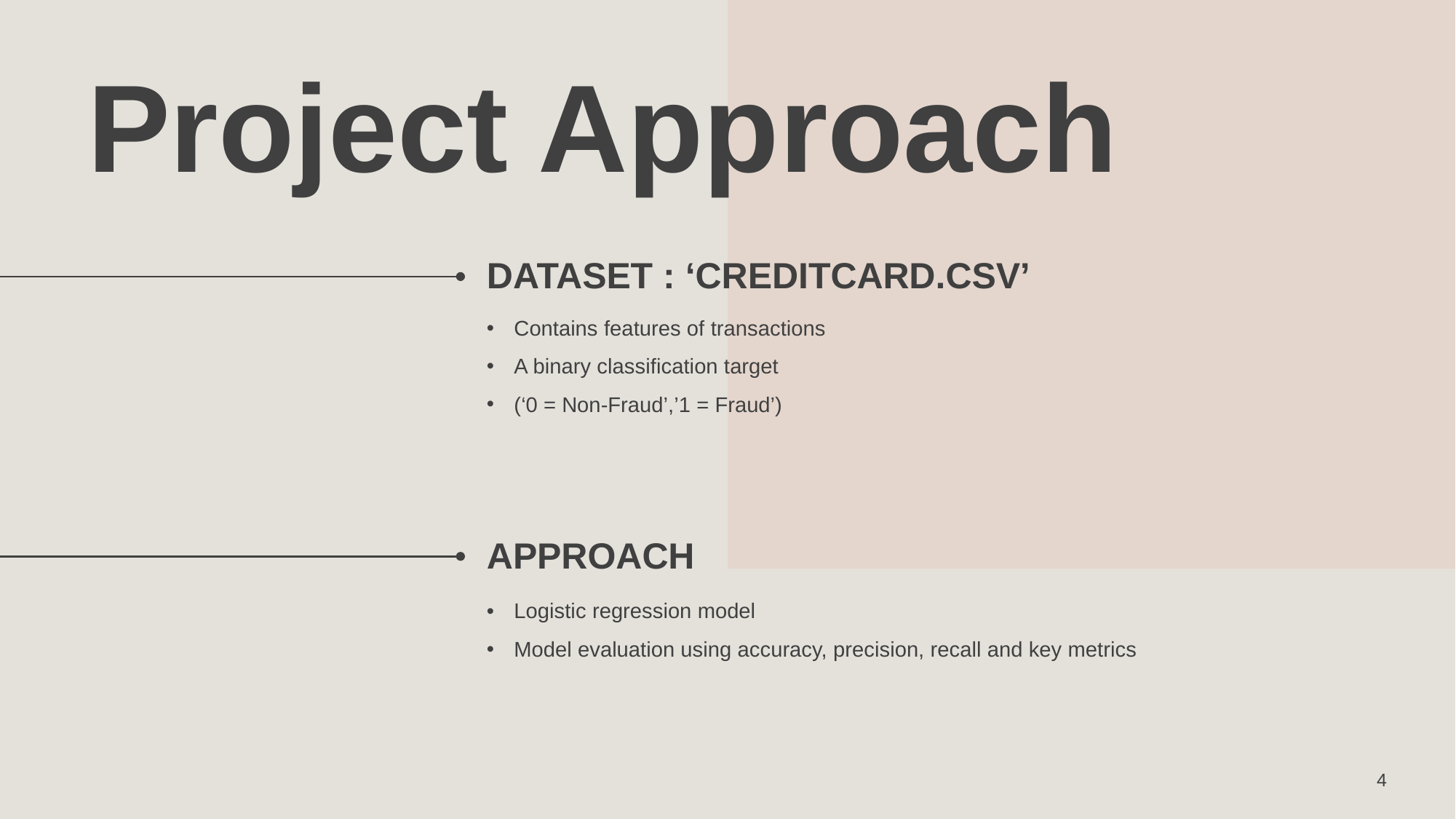

# Project Approach
Dataset : ‘creditcard.csv’
Contains features of transactions
A binary classification target
(‘0 = Non-Fraud’,’1 = Fraud’)

Approach
Logistic regression model
Model evaluation using accuracy, precision, recall and key metrics

4